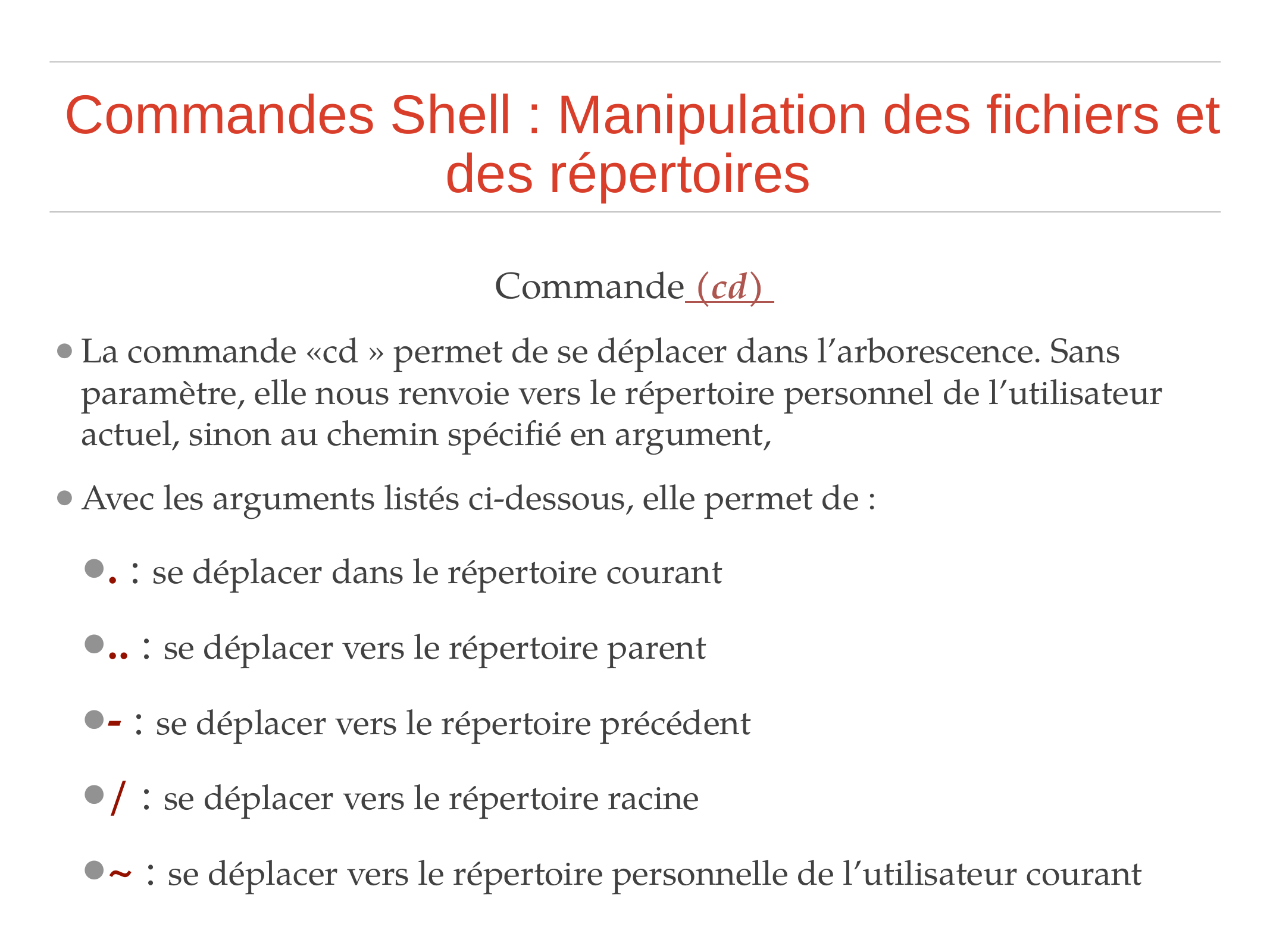

# Commandes Shell : Manipulation des fichiers et des répertoires
Commande (cd)
La commande «cd » permet de se déplacer dans l’arborescence. Sans paramètre, elle nous renvoie vers le répertoire personnel de l’utilisateur actuel, sinon au chemin spécifié en argument,
Avec les arguments listés ci-dessous, elle permet de :
. : se déplacer dans le répertoire courant
.. : se déplacer vers le répertoire parent
- : se déplacer vers le répertoire précédent
/ : se déplacer vers le répertoire racine
~ : se déplacer vers le répertoire personnelle de l’utilisateur courant